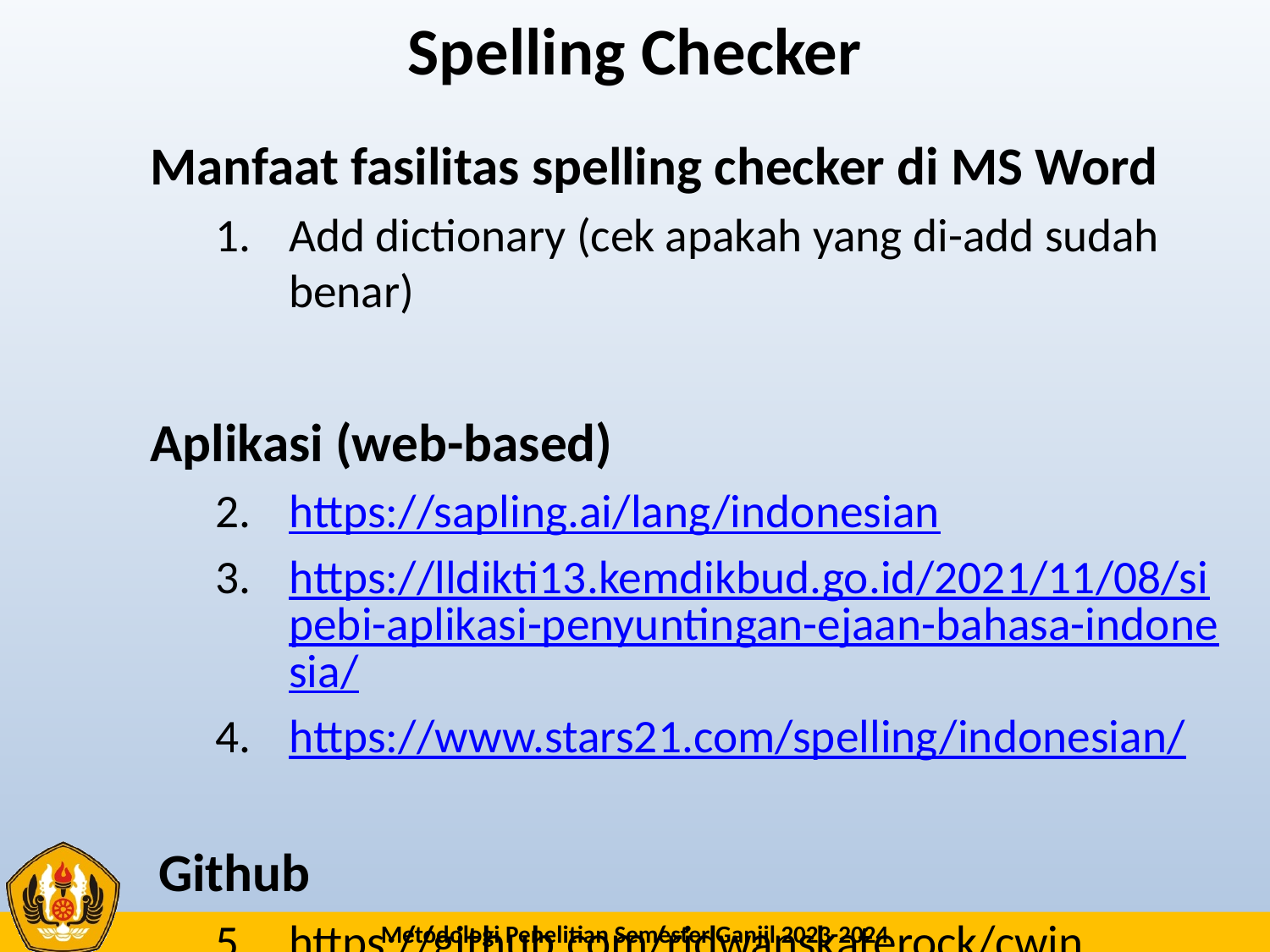

# Spelling Checker
Manfaat fasilitas spelling checker di MS Word
Add dictionary (cek apakah yang di-add sudah benar)

Aplikasi (web-based)
https://sapling.ai/lang/indonesian
https://lldikti13.kemdikbud.go.id/2021/11/08/sipebi-aplikasi-penyuntingan-ejaan-bahasa-indonesia/
https://www.stars21.com/spelling/indonesian/

Github
https://github.com/ridwanskaterock/cwin